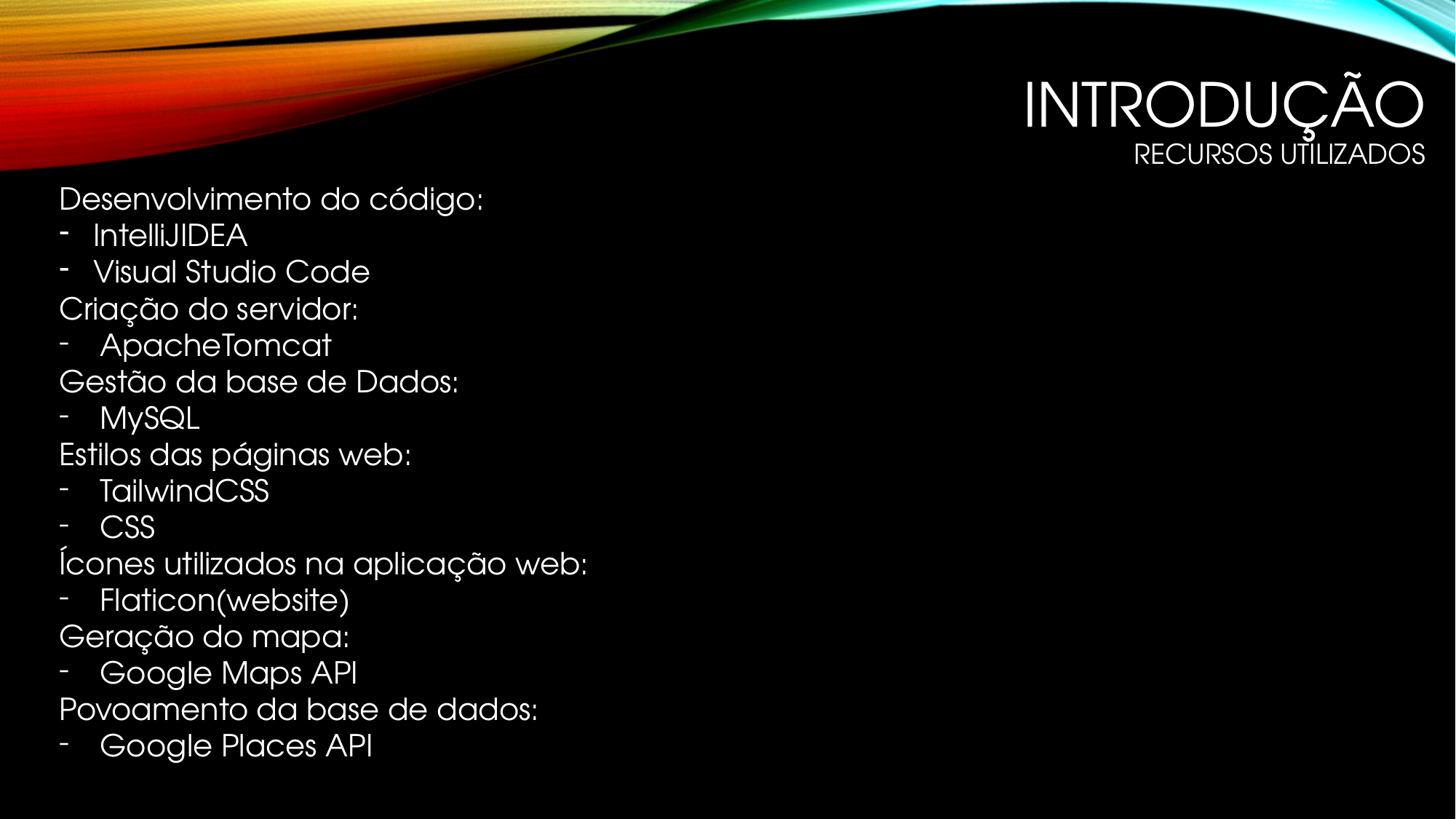

Introdução
Recursos Utilizados
Desenvolvimento do código:
IntelliJIDEA
Visual Studio Code
Criação do servidor:
ApacheTomcat
Gestão da base de Dados:
MySQL
Estilos das páginas web:
TailwindCSS
CSS
Ícones utilizados na aplicação web:
Flaticon(website)
Geração do mapa:
Google Maps API
Povoamento da base de dados:
Google Places API